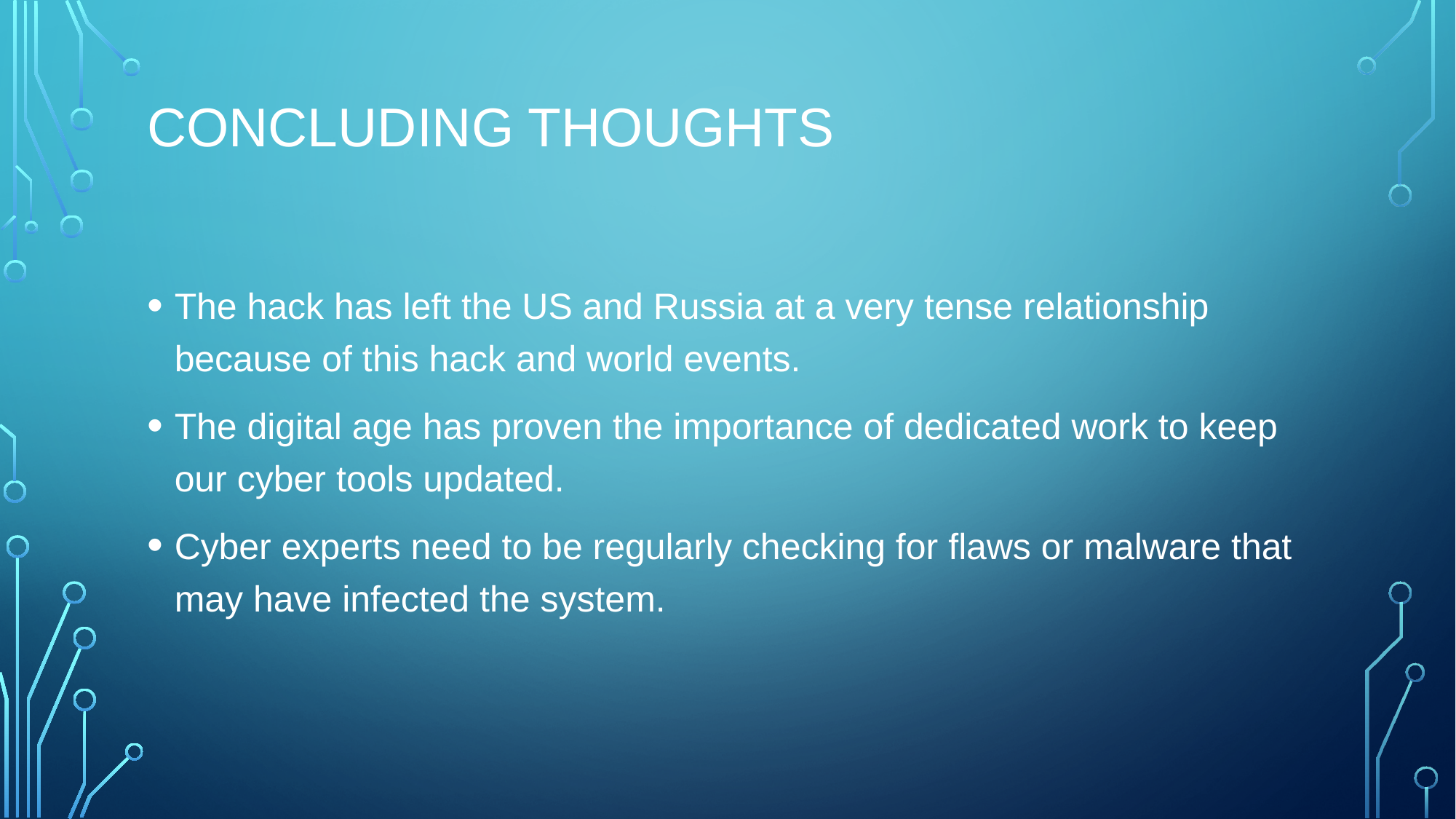

# Concluding thoughts
The hack has left the US and Russia at a very tense relationship because of this hack and world events.
The digital age has proven the importance of dedicated work to keep our cyber tools updated.
Cyber experts need to be regularly checking for flaws or malware that may have infected the system.